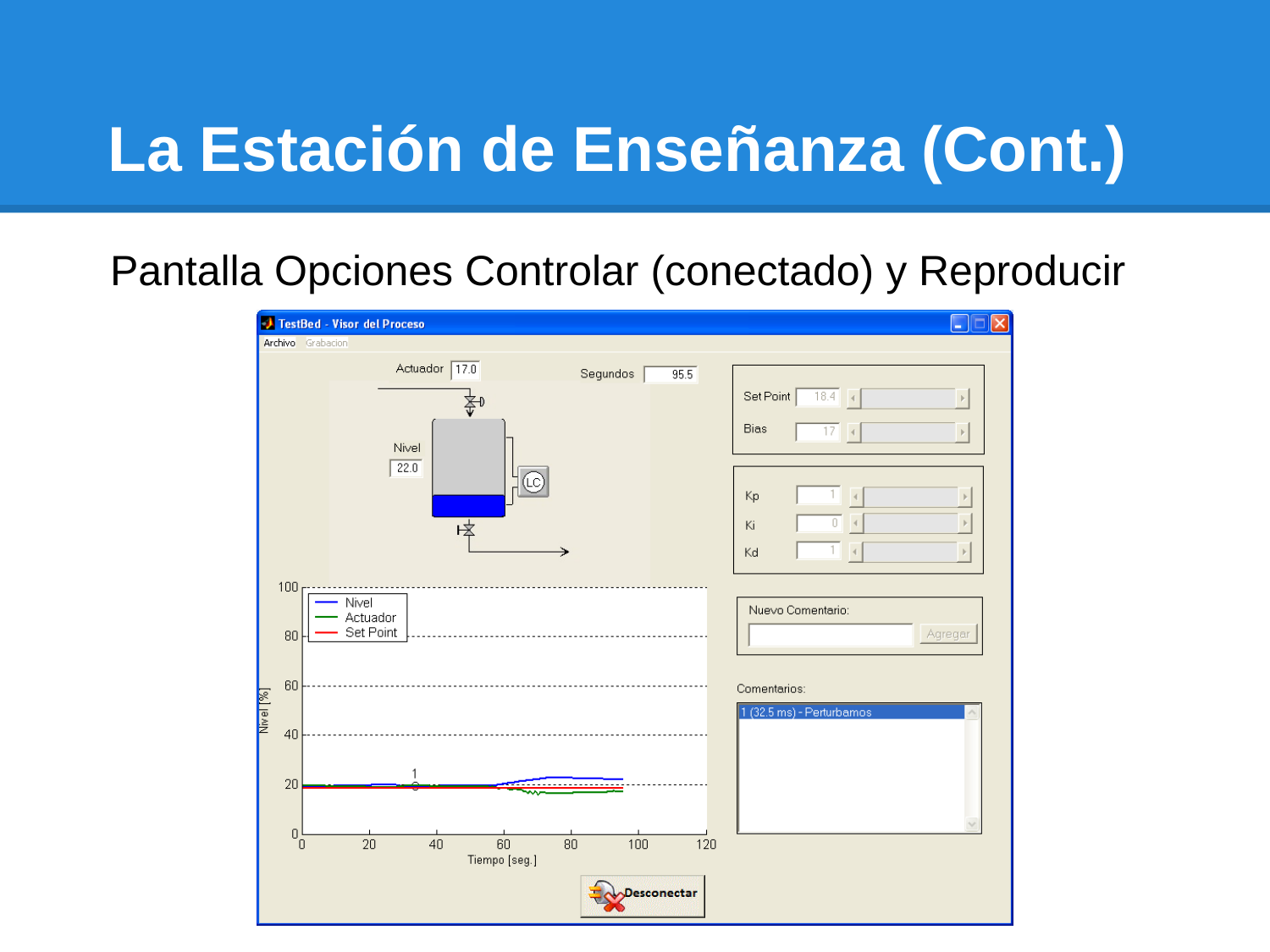

# La Estación de Enseñanza (Cont.)
Pantalla Opciones Controlar (conectado) y Reproducir